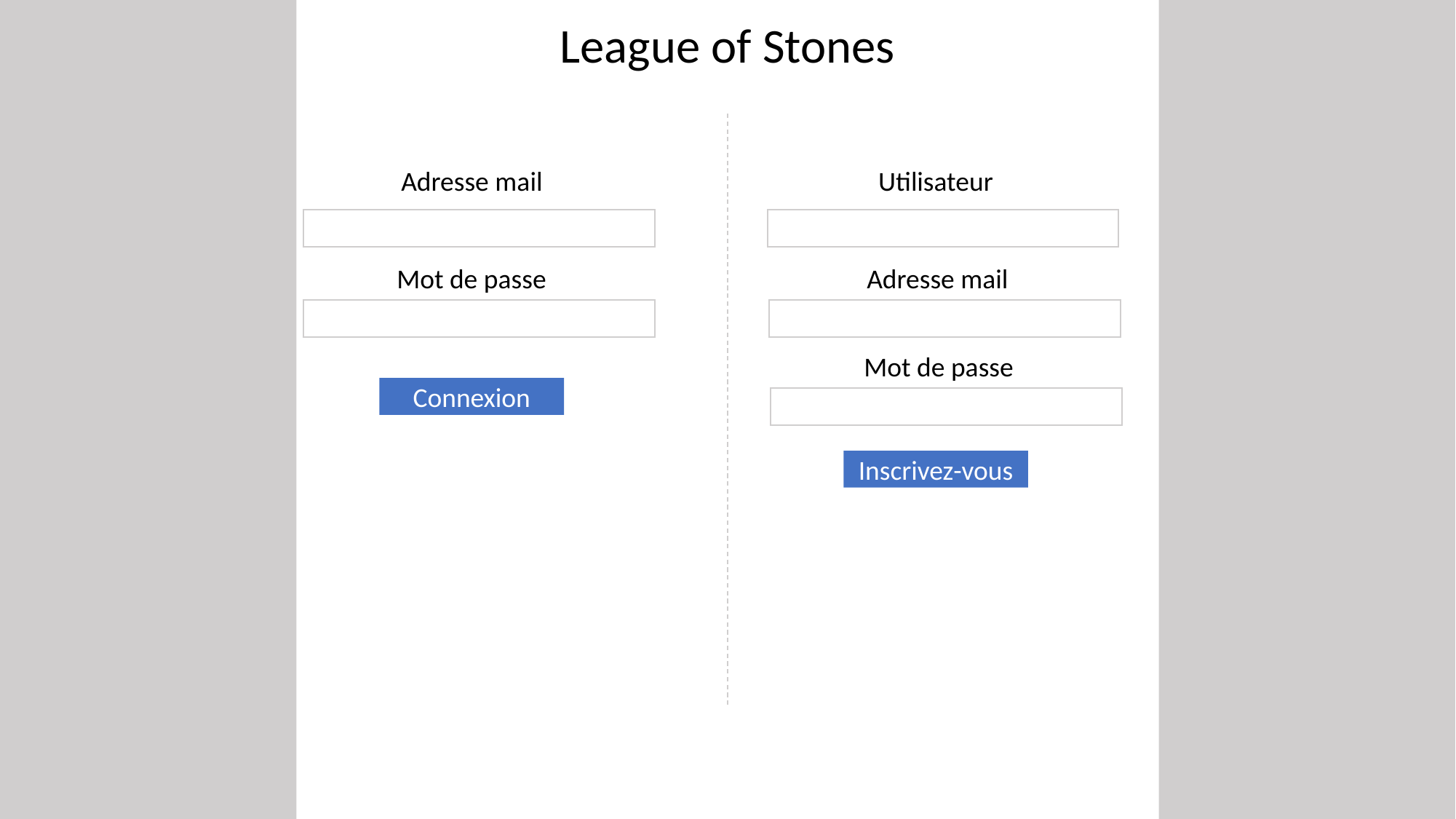

League of Stones
Adresse mail
Utilisateur

Mot de passe
Adresse mail

Mot de passe
Connexion

Inscrivez-vous